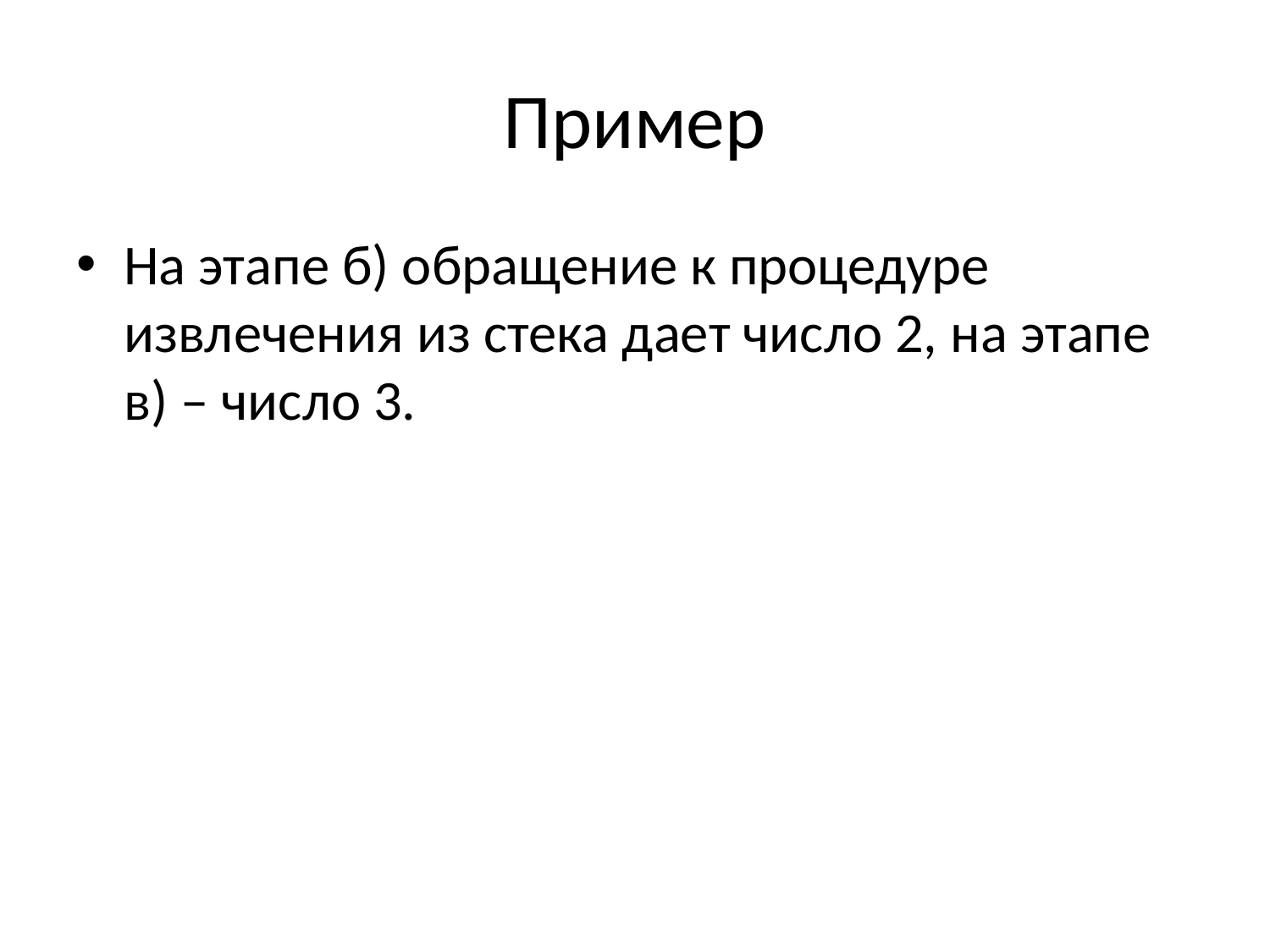

# Пример
На этапе б) обращение к процедуре извлечения из стека дает число 2, на этапе в) – число 3.